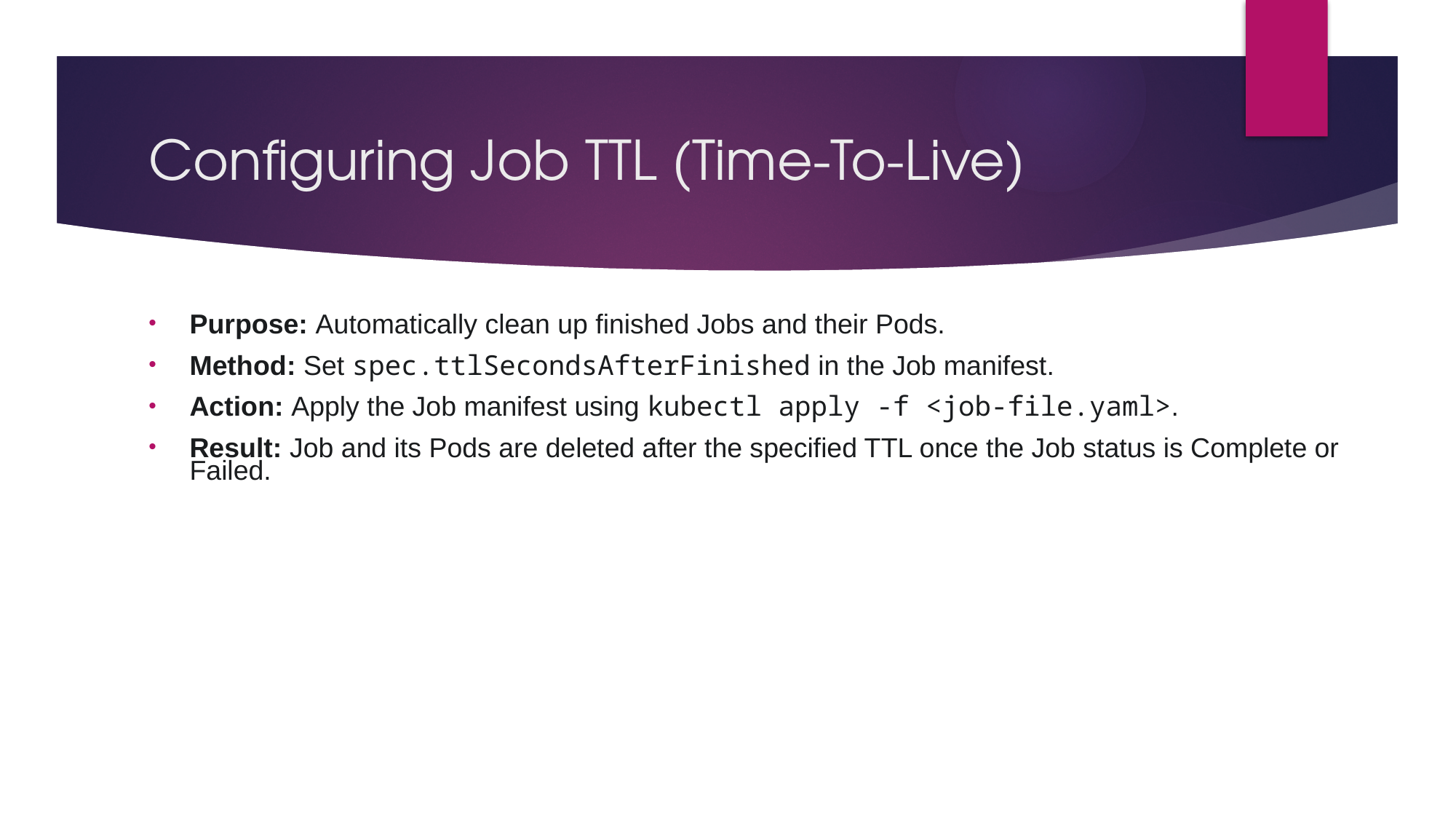

# Configuring Job TTL (Time-To-Live)
Purpose: Automatically clean up finished Jobs and their Pods.
Method: Set spec.ttlSecondsAfterFinished in the Job manifest.
Action: Apply the Job manifest using kubectl apply -f <job-file.yaml>.
Result: Job and its Pods are deleted after the specified TTL once the Job status is Complete or Failed.